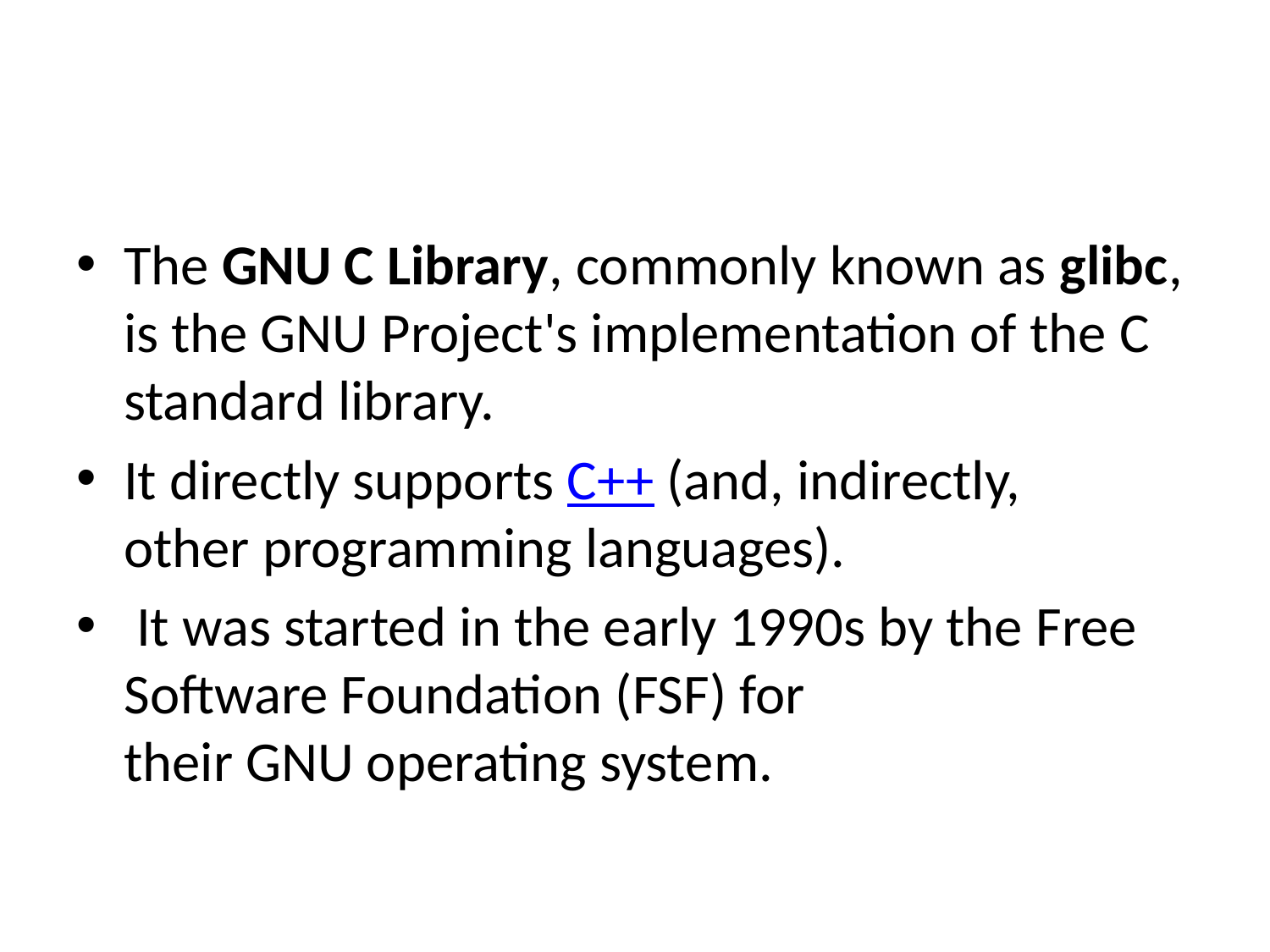

#
The GNU C Library, commonly known as glibc, is the GNU Project's implementation of the C standard library.
It directly supports C++ (and, indirectly, other programming languages).
 It was started in the early 1990s by the Free Software Foundation (FSF) for their GNU operating system.